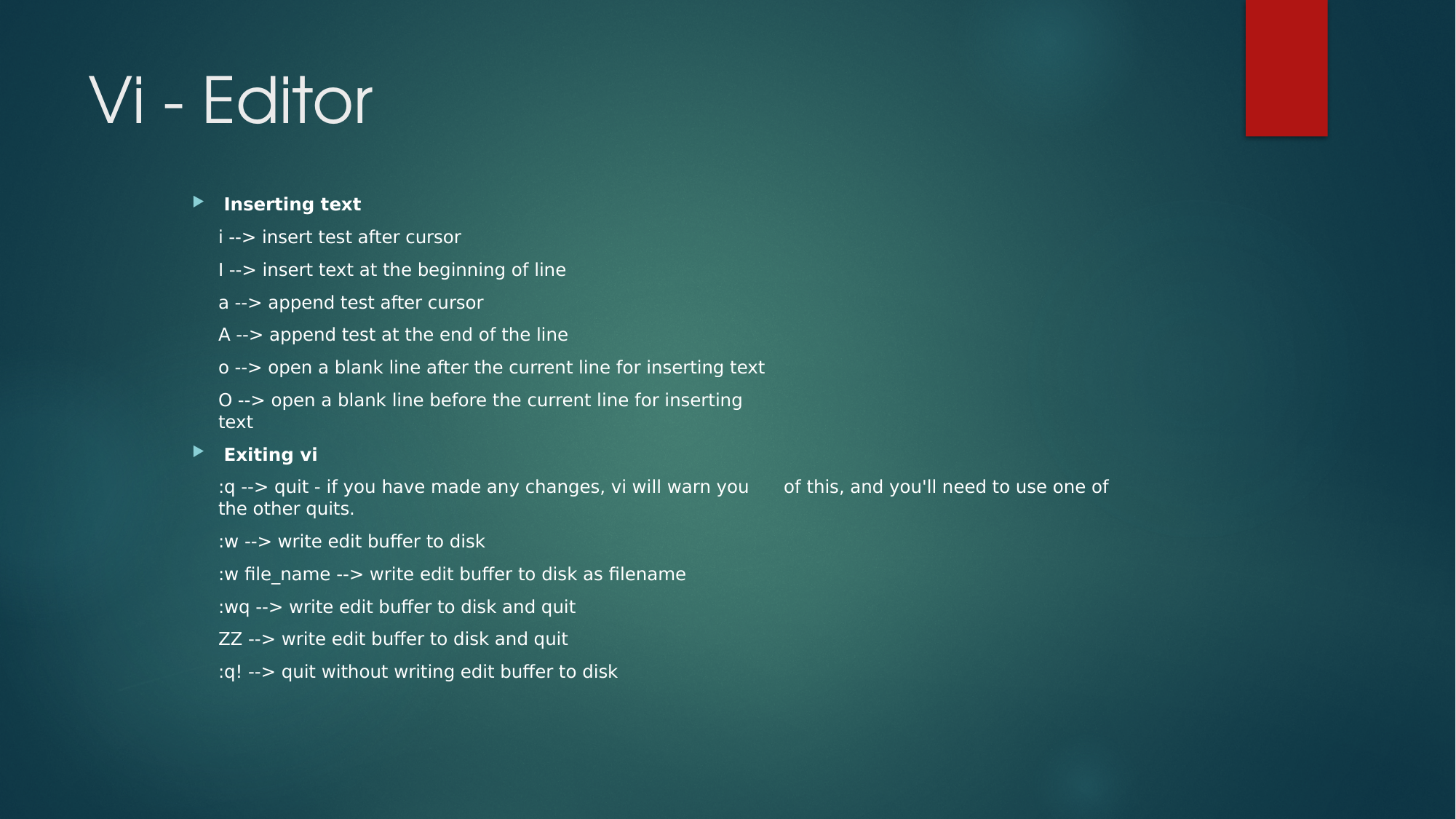

# Vi - Editor
 Inserting text
			i --> insert test after cursor
			I --> insert text at the beginning of line
			a --> append test after cursor
			A --> append test at the end of the line
			o --> open a blank line after the current line for inserting text
			O --> open a blank line before the current line for inserting
		text
 Exiting vi
			:q --> quit - if you have made any changes, vi will warn you 			of this, and you'll need to use one of the other quits.
			:w --> write edit buffer to disk
			:w file_name --> write edit buffer to disk as filename
			:wq --> write edit buffer to disk and quit
			ZZ --> write edit buffer to disk and quit
			:q! --> quit without writing edit buffer to disk